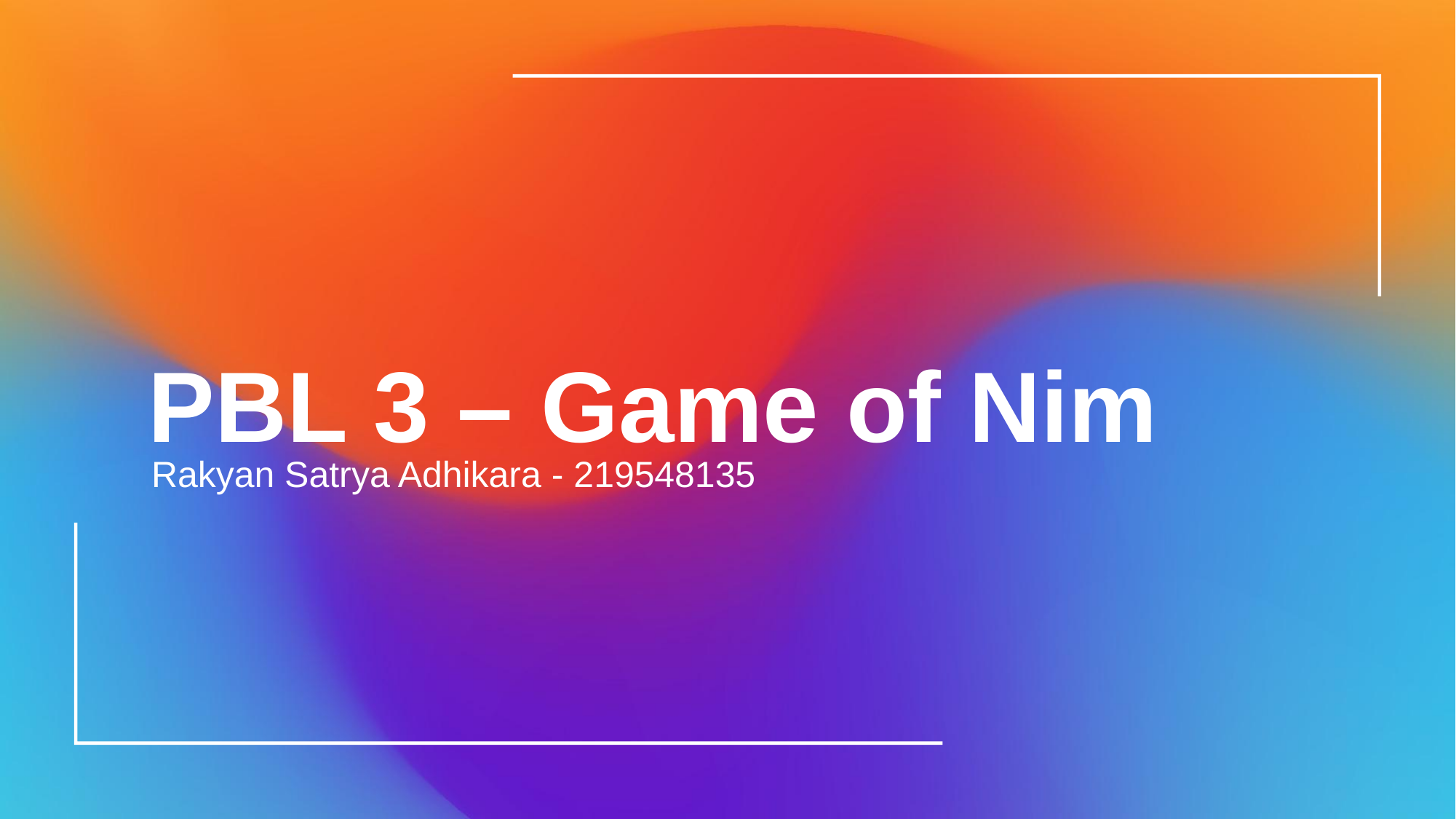

# PBL 3 – Game of Nim
Rakyan Satrya Adhikara - 219548135